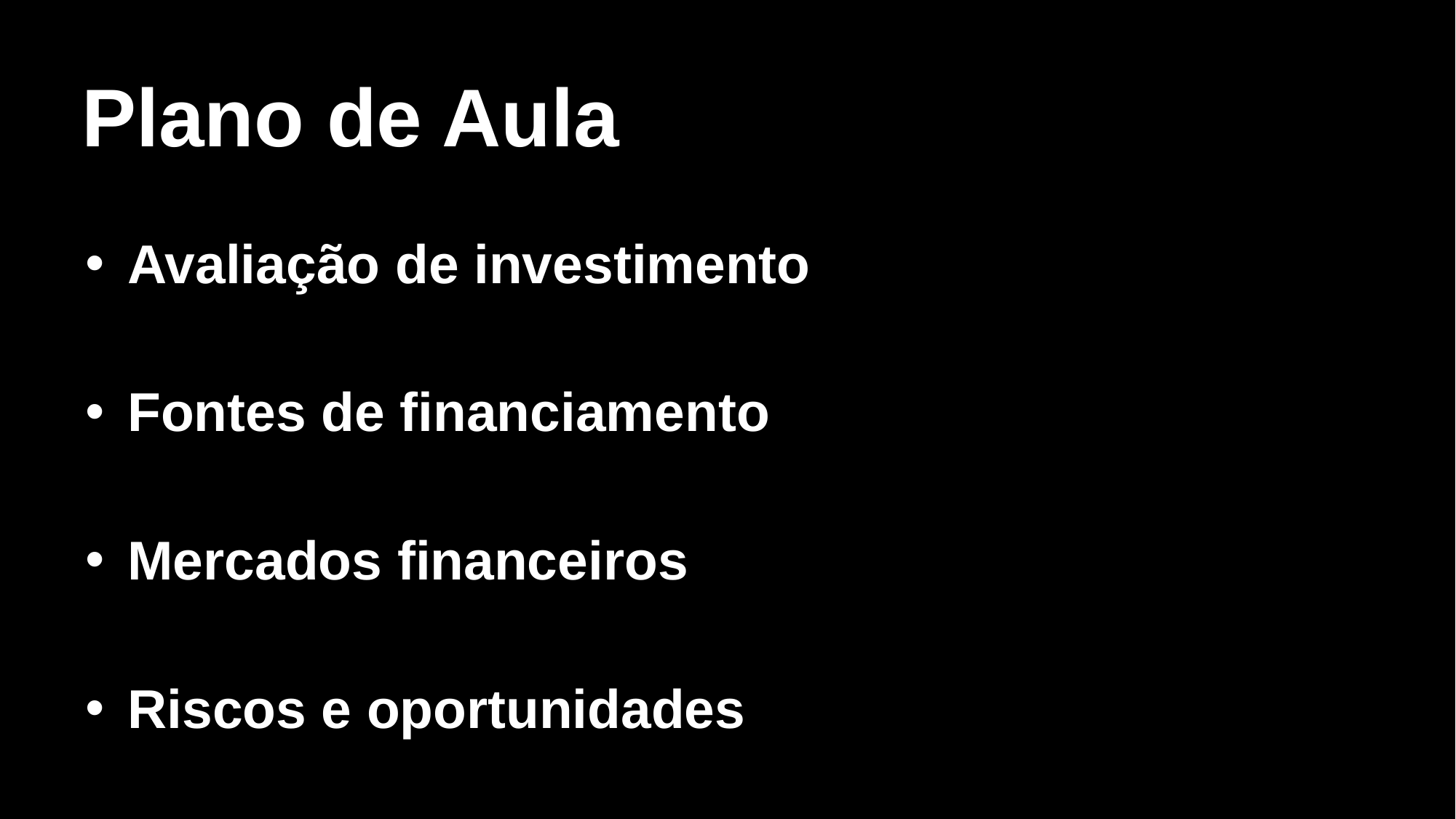

# Plano de Aula
 Avaliação de investimento

 Fontes de financiamento

 Mercados financeiros

 Riscos e oportunidades